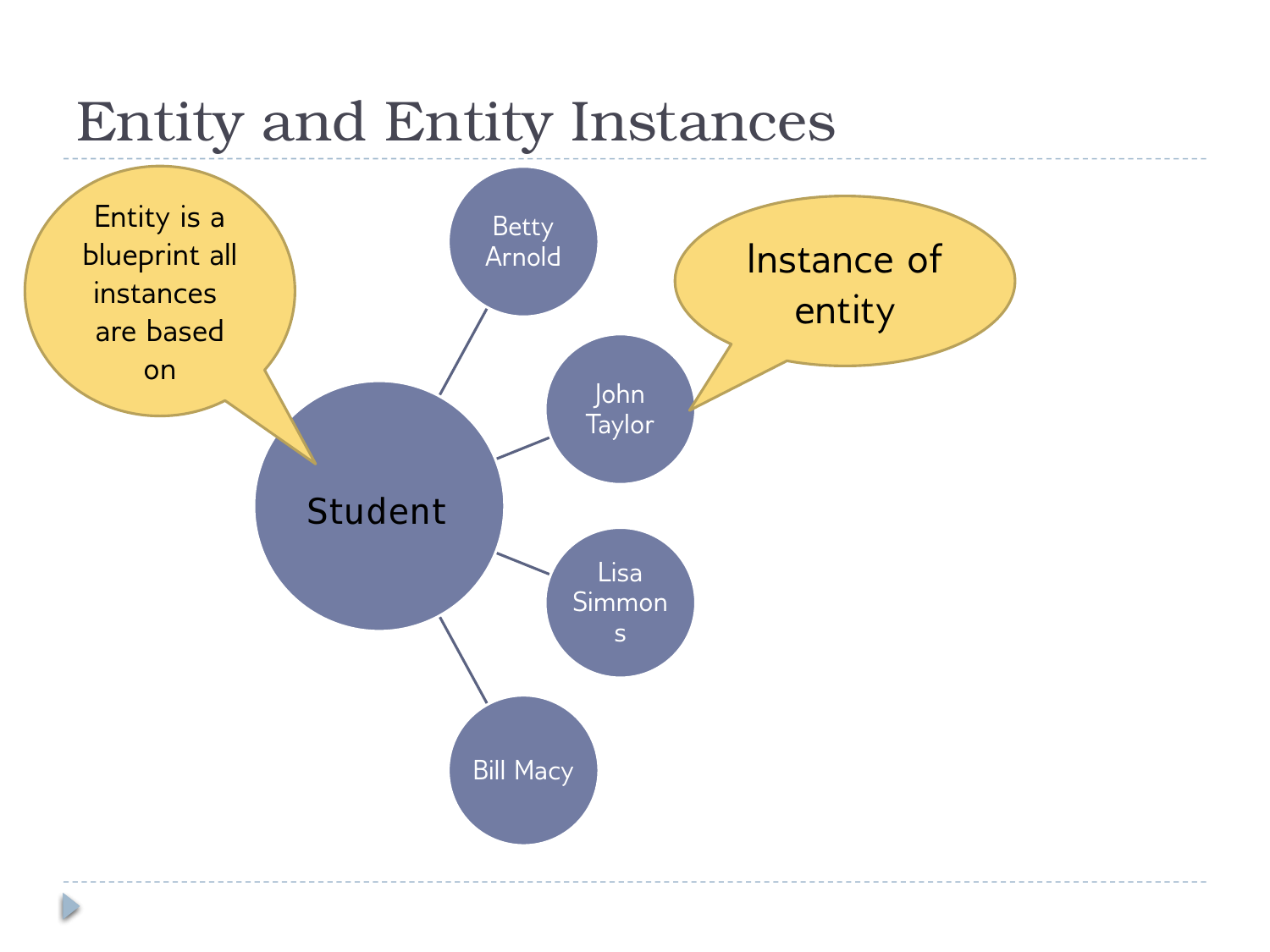

# Entity and Entity Instances
Entity is a blueprint all instances  are based on
Betty Arnold
John Taylor
Lisa Simmons
Bill Macy
Instance of entity
Student